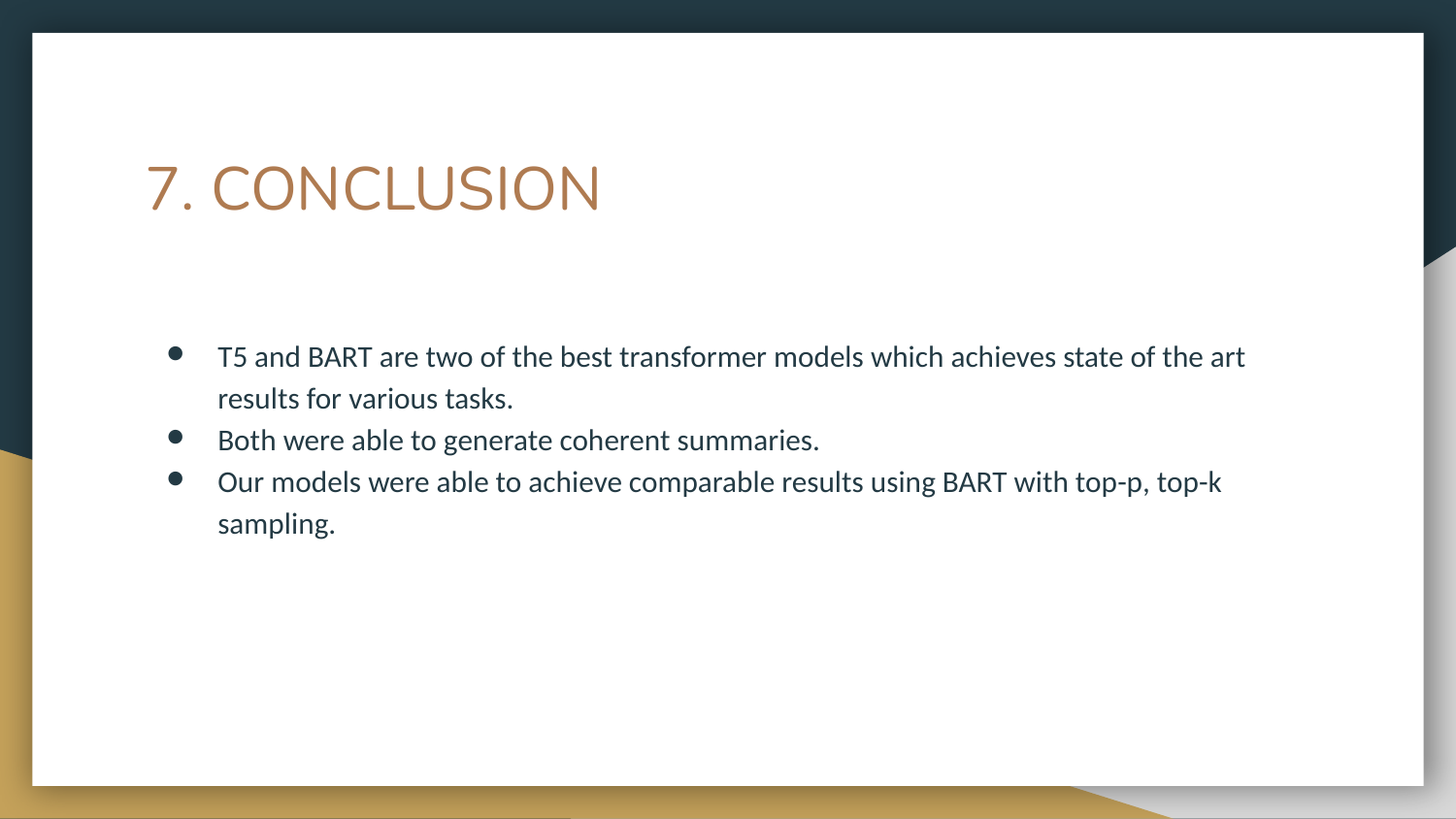

# 7. CONCLUSION
T5 and BART are two of the best transformer models which achieves state of the art results for various tasks.
Both were able to generate coherent summaries.
Our models were able to achieve comparable results using BART with top-p, top-k sampling.